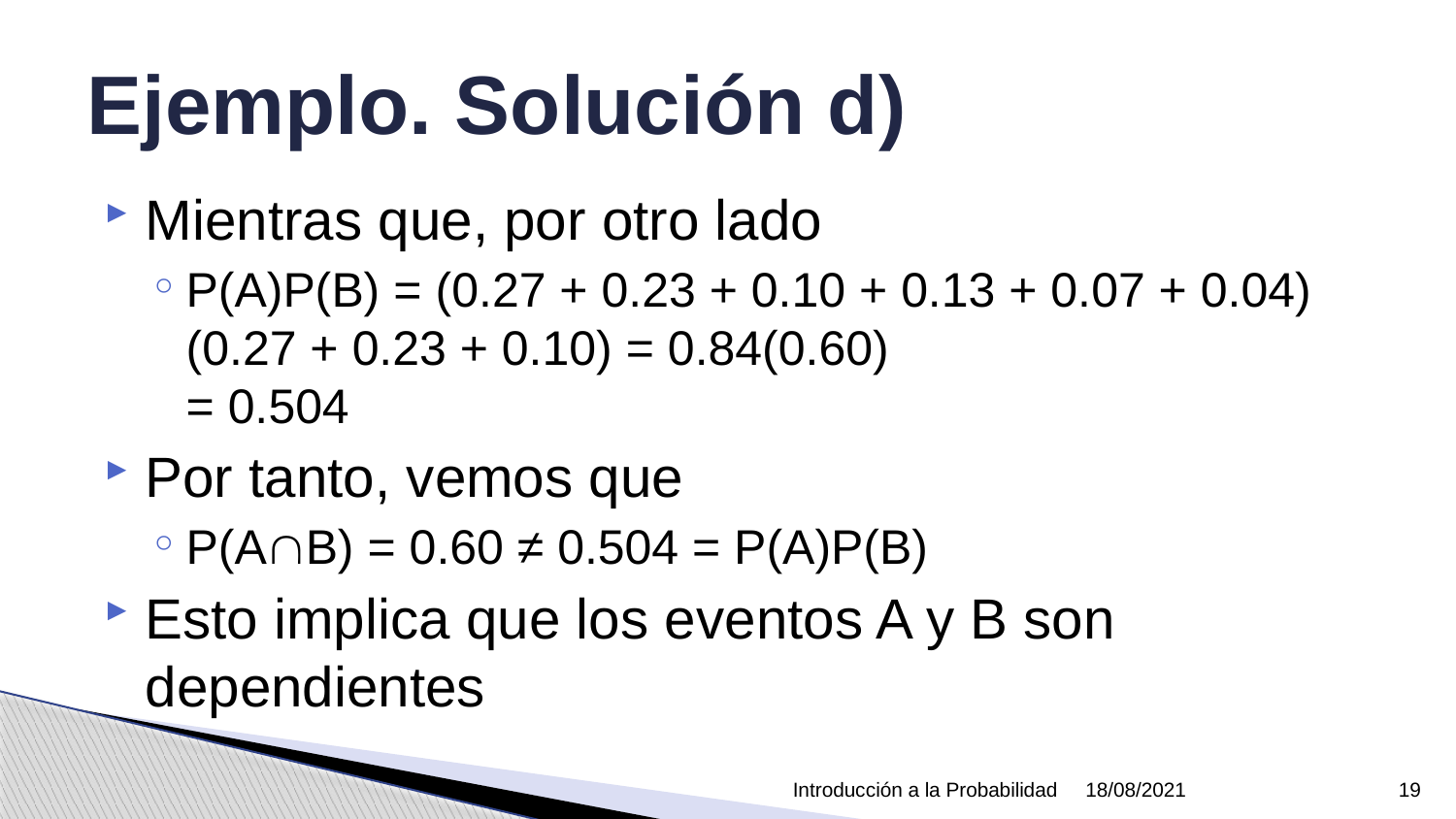

# Ejemplo. Solución d)
Mientras que, por otro lado
P(A)P(B) = (0.27 + 0.23 + 0.10 + 0.13 + 0.07 + 0.04)(0.27 + 0.23 + 0.10) = 0.84(0.60)
= 0.504
Por tanto, vemos que
P(A∩B) = 0.60 ≠ 0.504 = P(A)P(B)
Esto implica que los eventos A y B son dependientes
Introducción a la Probabilidad
18/08/2021
19